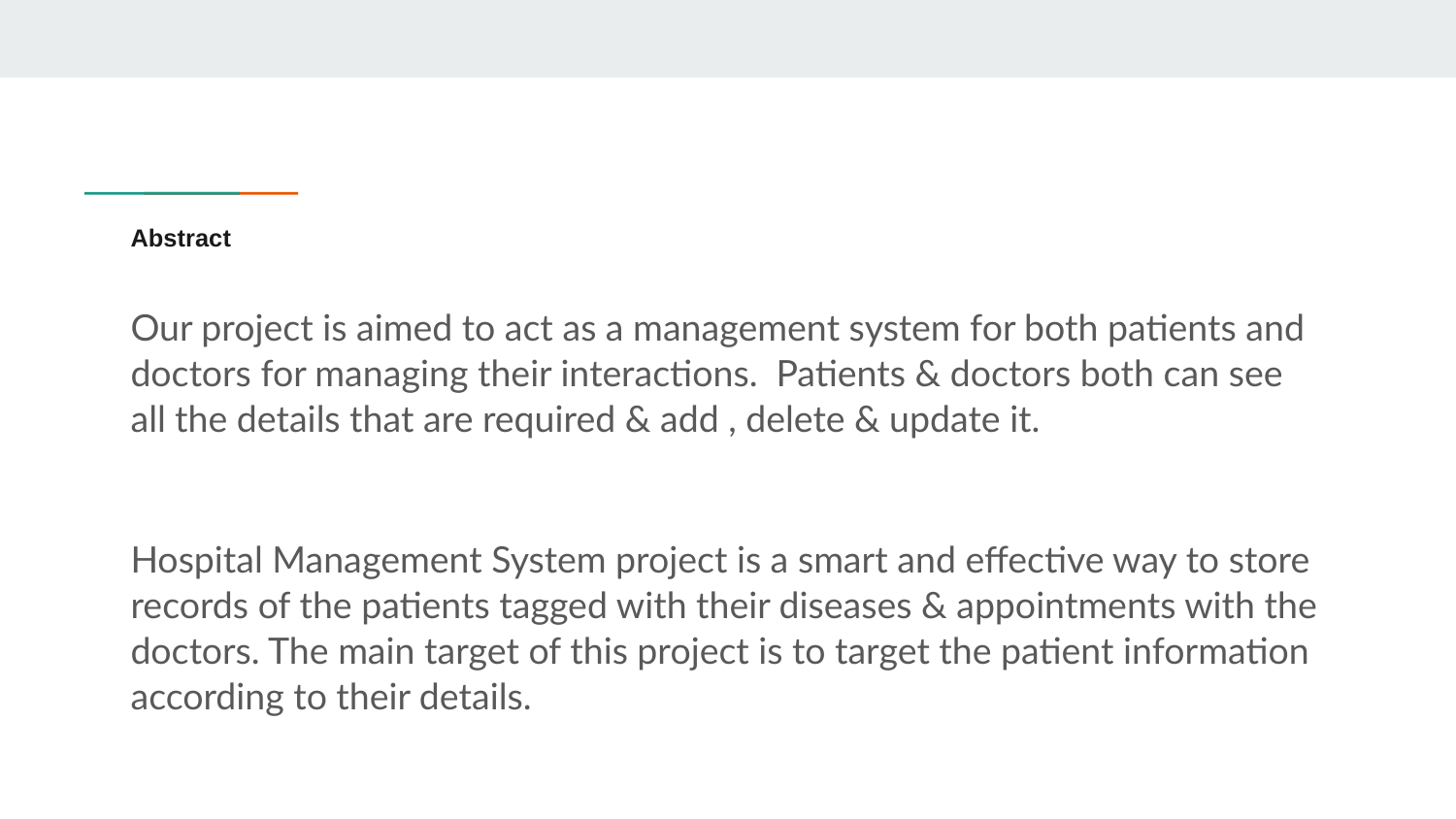

# Abstract

Our project is aimed to act as a management system for both patients and doctors for managing their interactions.  Patients & doctors both can see all the details that are required & add , delete & update it.

Hospital Management System project is a smart and effective way to store records of the patients tagged with their diseases & appointments with the doctors. The main target of this project is to target the patient information according to their details.